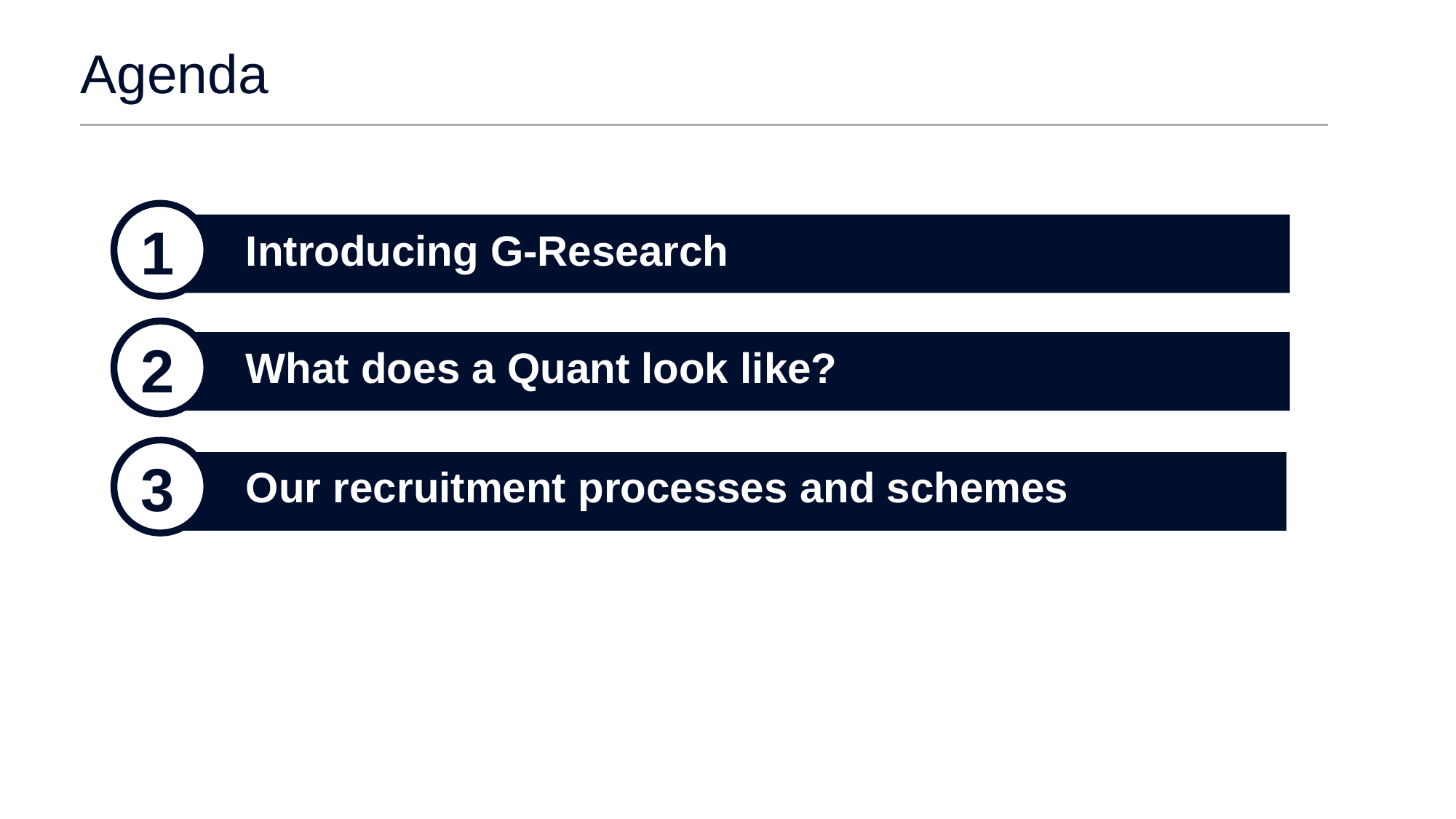

Agenda

1

Introducing G-Research

2

What does a Quant look like?
The Black Box

3

Our recruitment processes and schemes